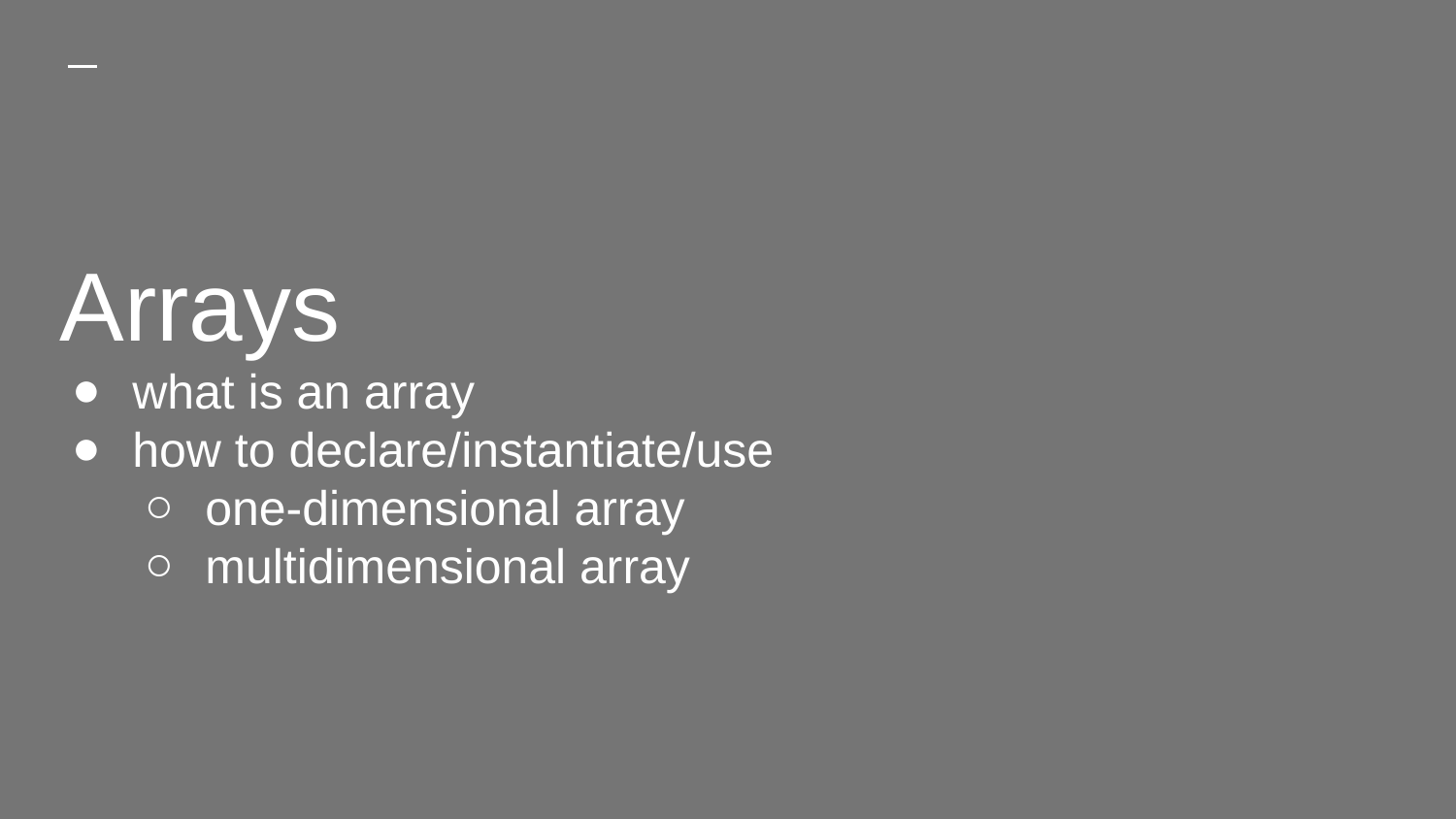

# Arrays
what is an array
how to declare/instantiate/use
one-dimensional array
multidimensional array